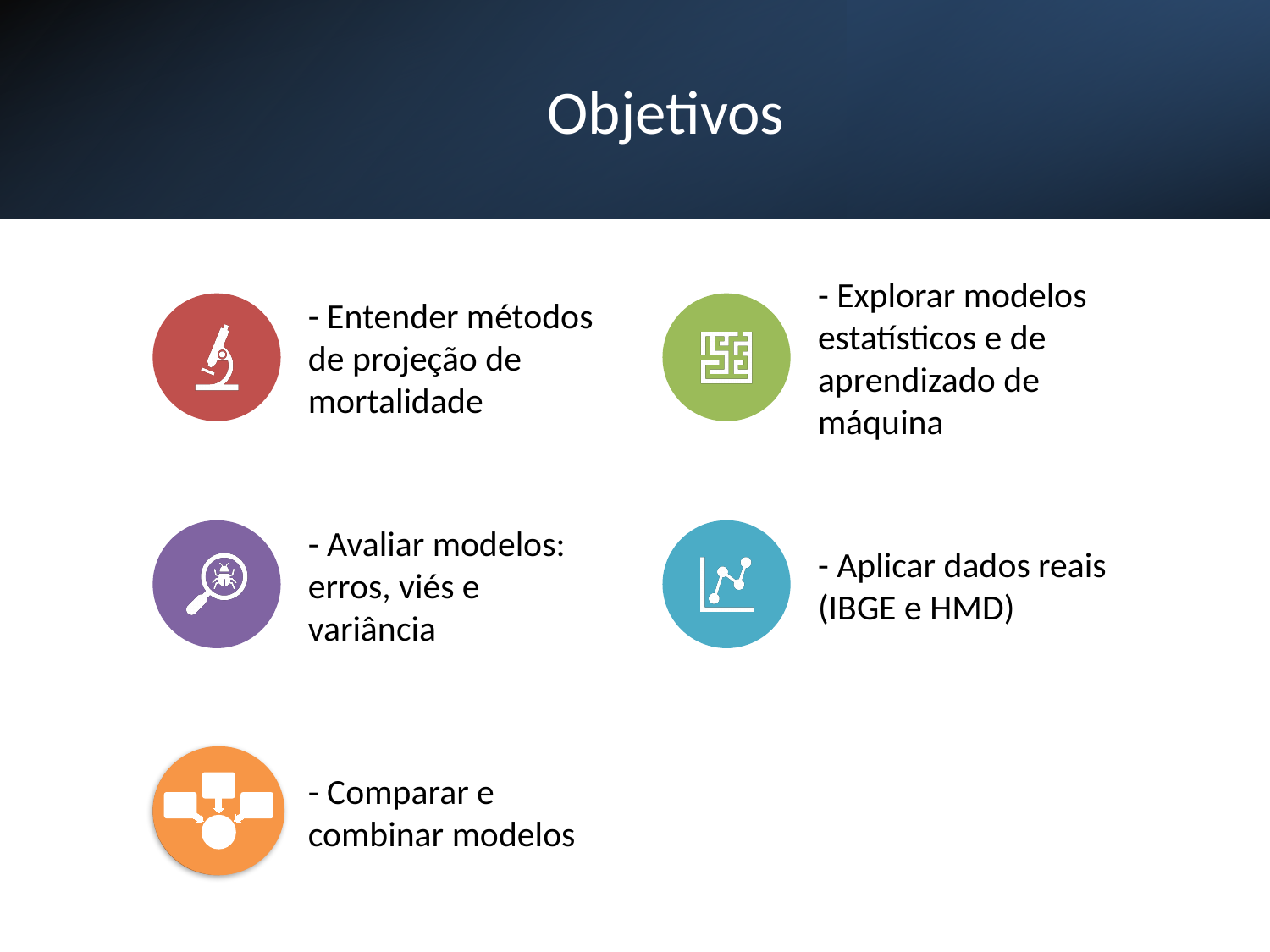

# Objetivos
- Entender métodos de projeção de mortalidade
- Explorar modelos estatísticos e de aprendizado de máquina
- Avaliar modelos: erros, viés e variância
- Aplicar dados reais (IBGE e HMD)
- Comparar e combinar modelos